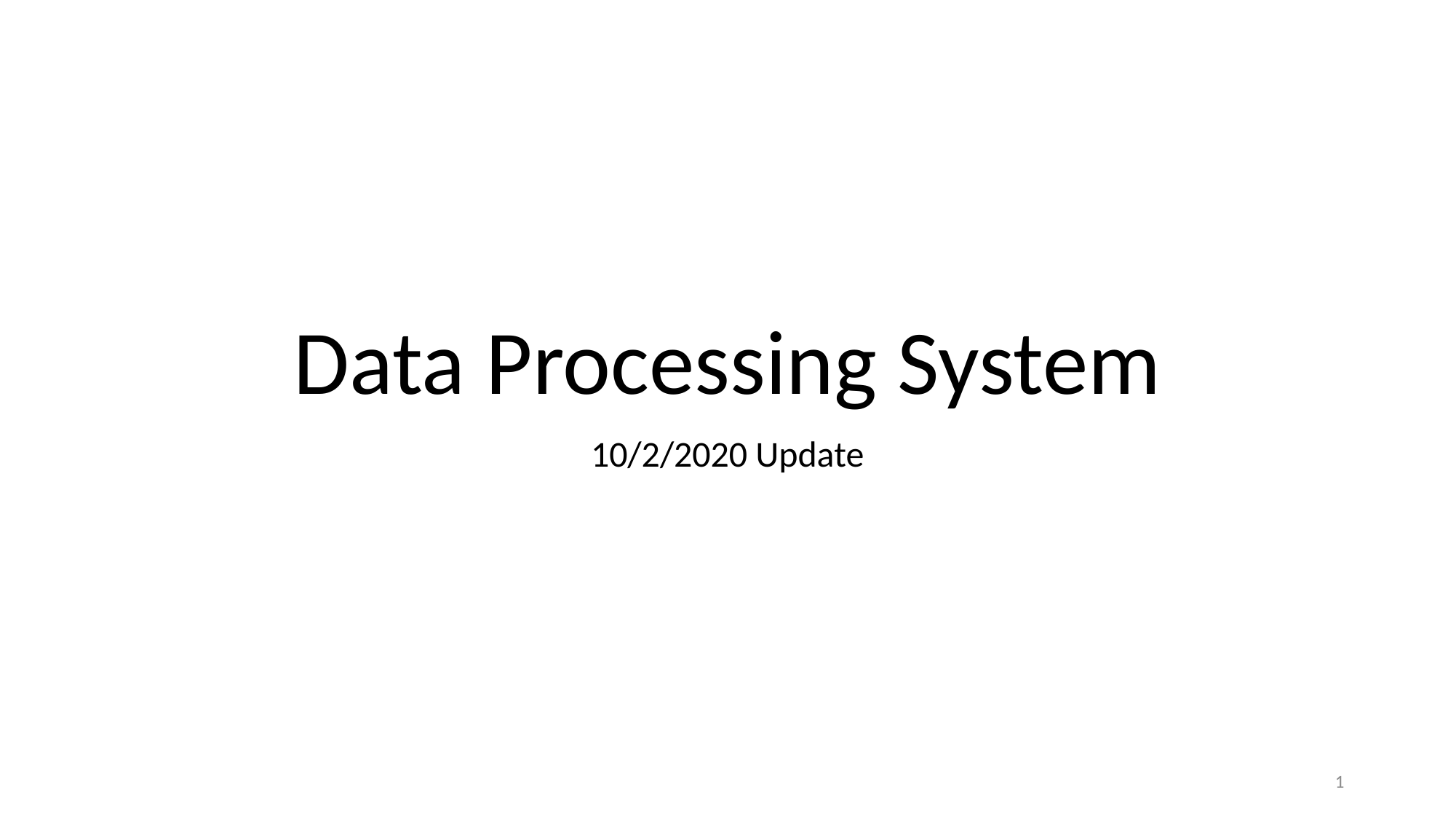

# Data Processing System
10/2/2020 Update

1